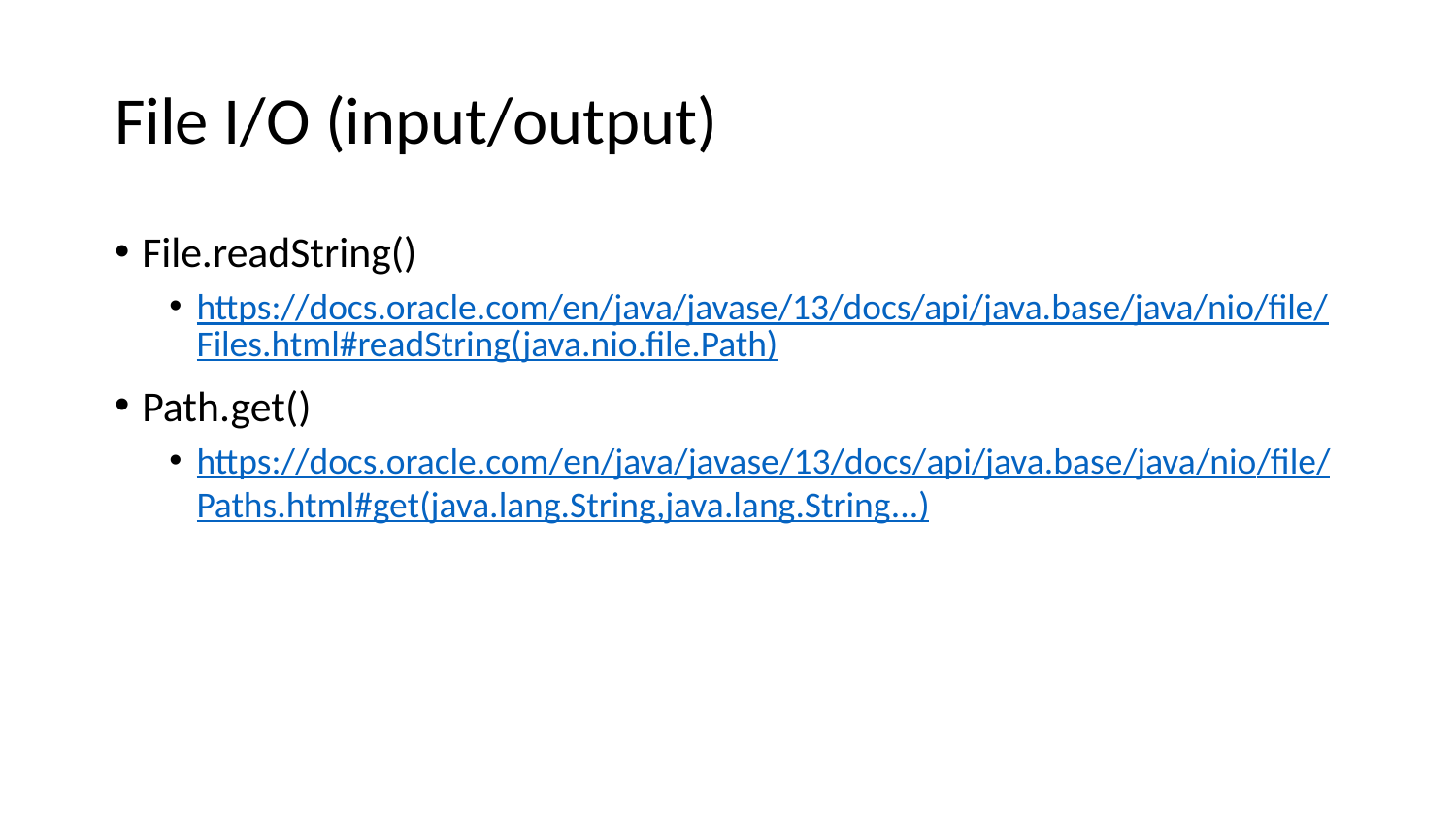

# File I/O (input/output)
File.readString()
https://docs.oracle.com/en/java/javase/13/docs/api/java.base/java/nio/file/Files.html#readString(java.nio.file.Path)
Path.get()
https://docs.oracle.com/en/java/javase/13/docs/api/java.base/java/nio/file/Paths.html#get(java.lang.String,java.lang.String...)